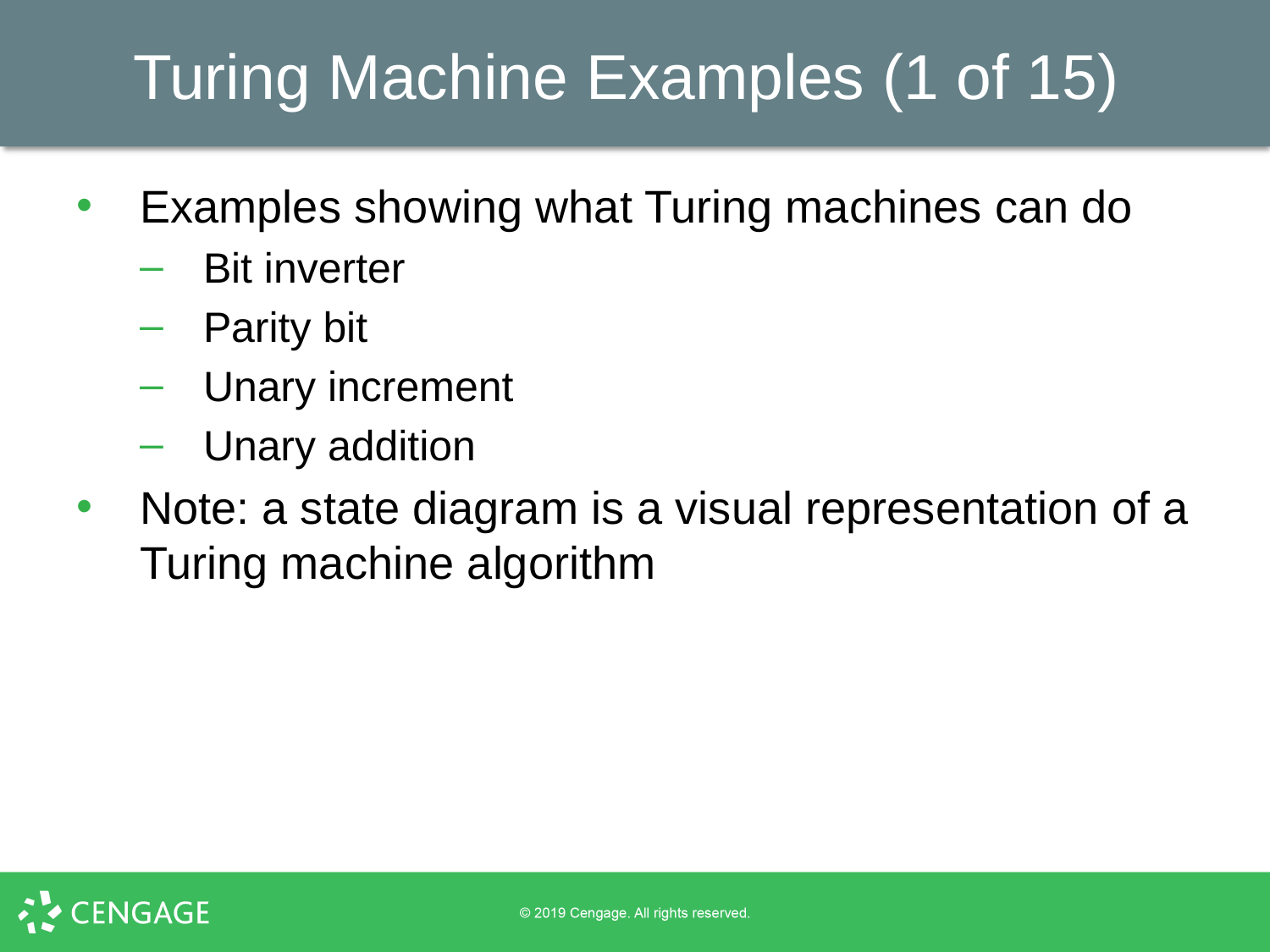

# Turing Machine Examples (1 of 15)
Examples showing what Turing machines can do
Bit inverter
Parity bit
Unary increment
Unary addition
Note: a state diagram is a visual representation of a Turing machine algorithm